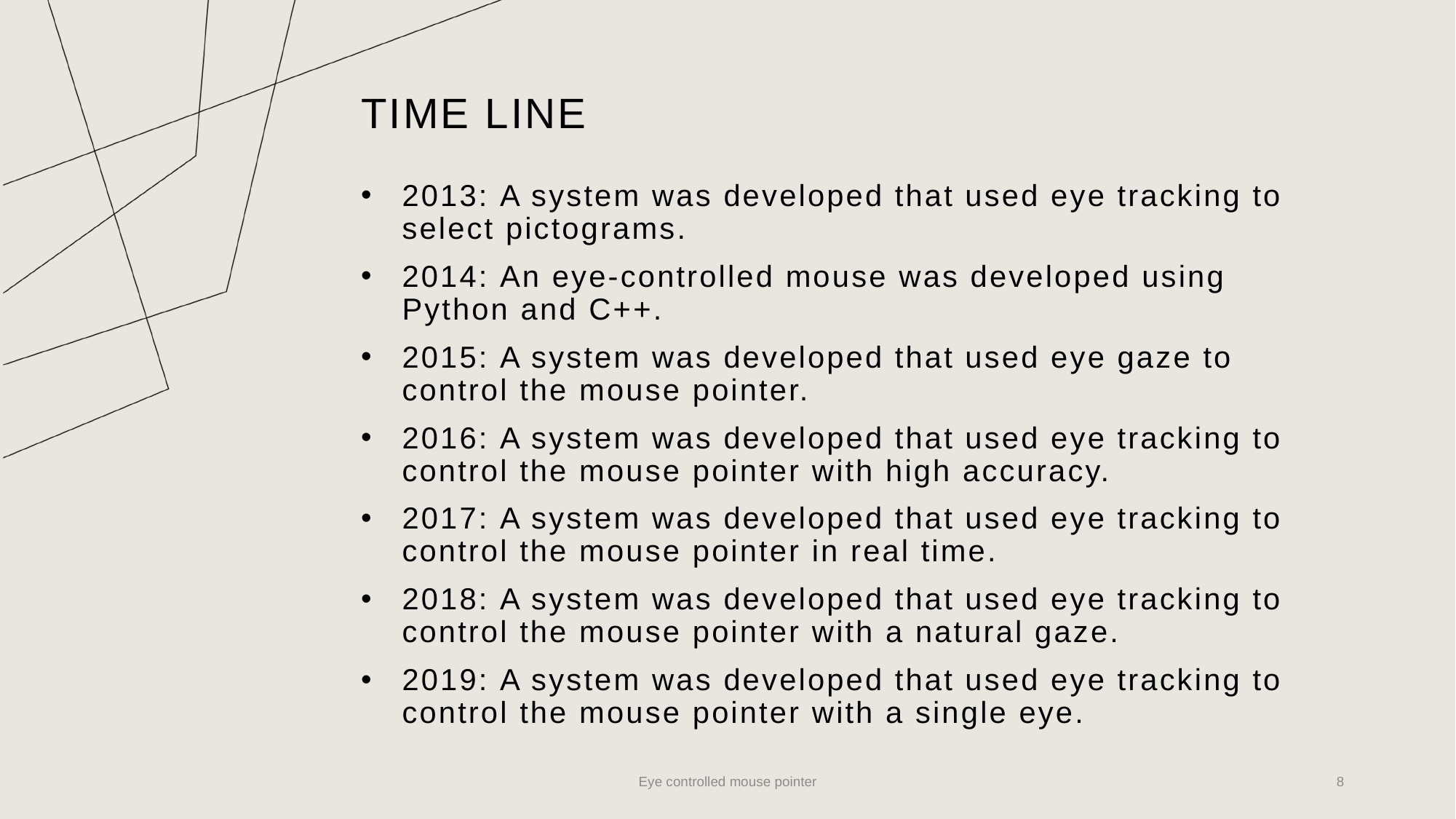

# Time line
2013: A system was developed that used eye tracking to select pictograms.
2014: An eye-controlled mouse was developed using Python and C++.
2015: A system was developed that used eye gaze to control the mouse pointer.
2016: A system was developed that used eye tracking to control the mouse pointer with high accuracy.
2017: A system was developed that used eye tracking to control the mouse pointer in real time.
2018: A system was developed that used eye tracking to control the mouse pointer with a natural gaze.
2019: A system was developed that used eye tracking to control the mouse pointer with a single eye.

Eye controlled mouse pointer
8